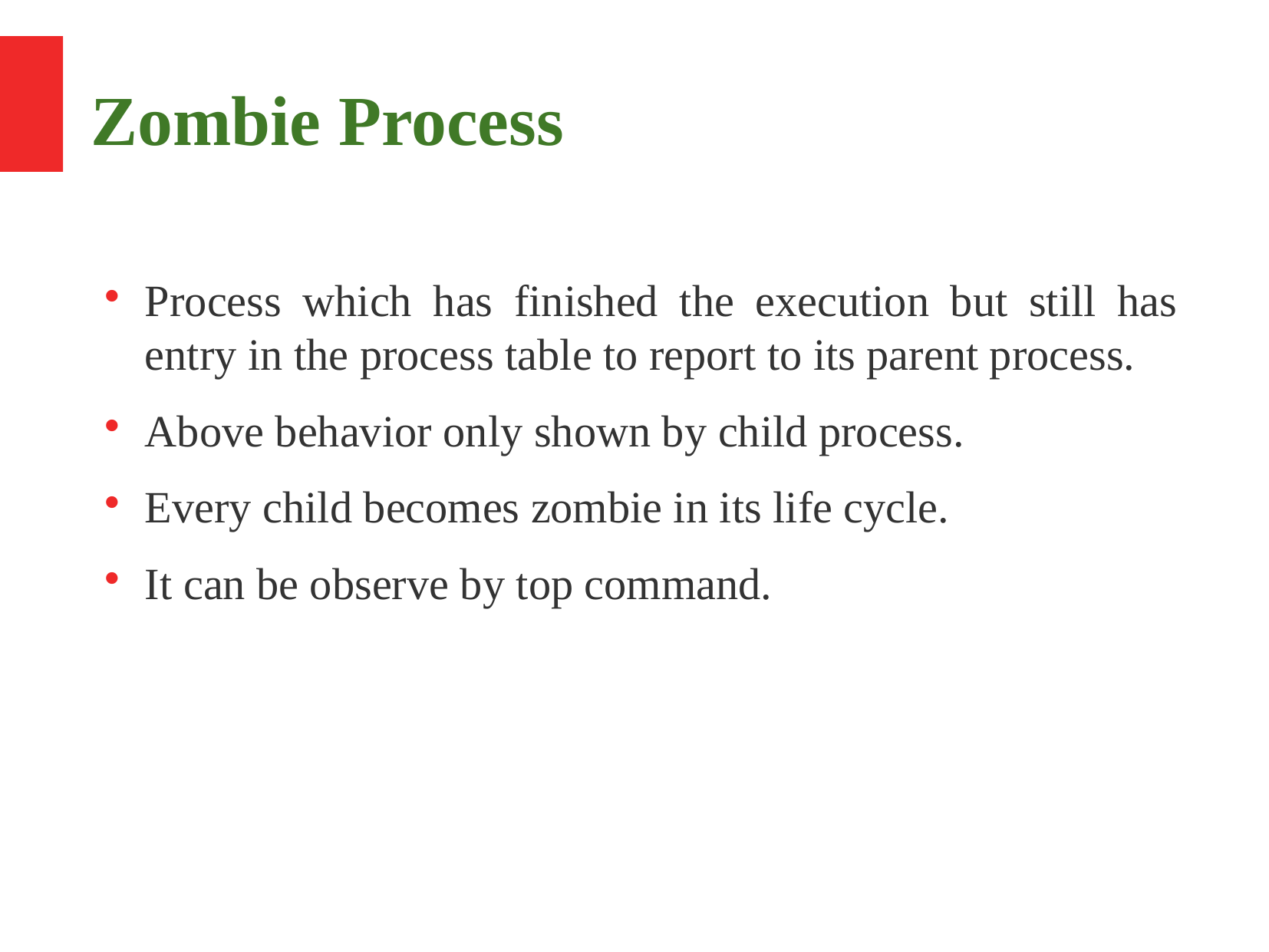

Zombie Process
Process which has finished the execution but still has entry in the process table to report to its parent process.
Above behavior only shown by child process.
Every child becomes zombie in its life cycle.
It can be observe by top command.